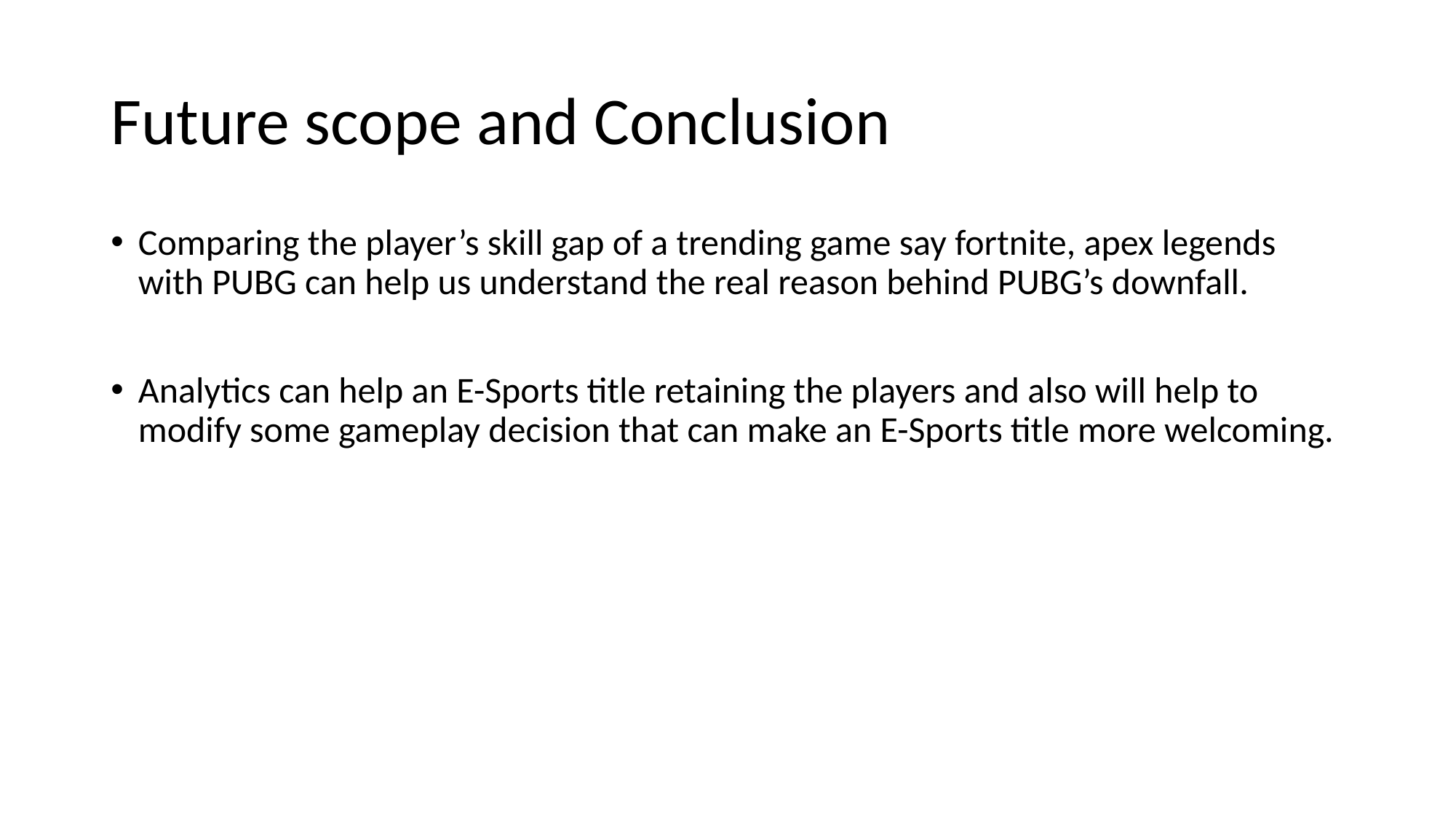

# Future scope and Conclusion
Comparing the player’s skill gap of a trending game say fortnite, apex legends with PUBG can help us understand the real reason behind PUBG’s downfall.

Analytics can help an E-Sports title retaining the players and also will help to modify some gameplay decision that can make an E-Sports title more welcoming.